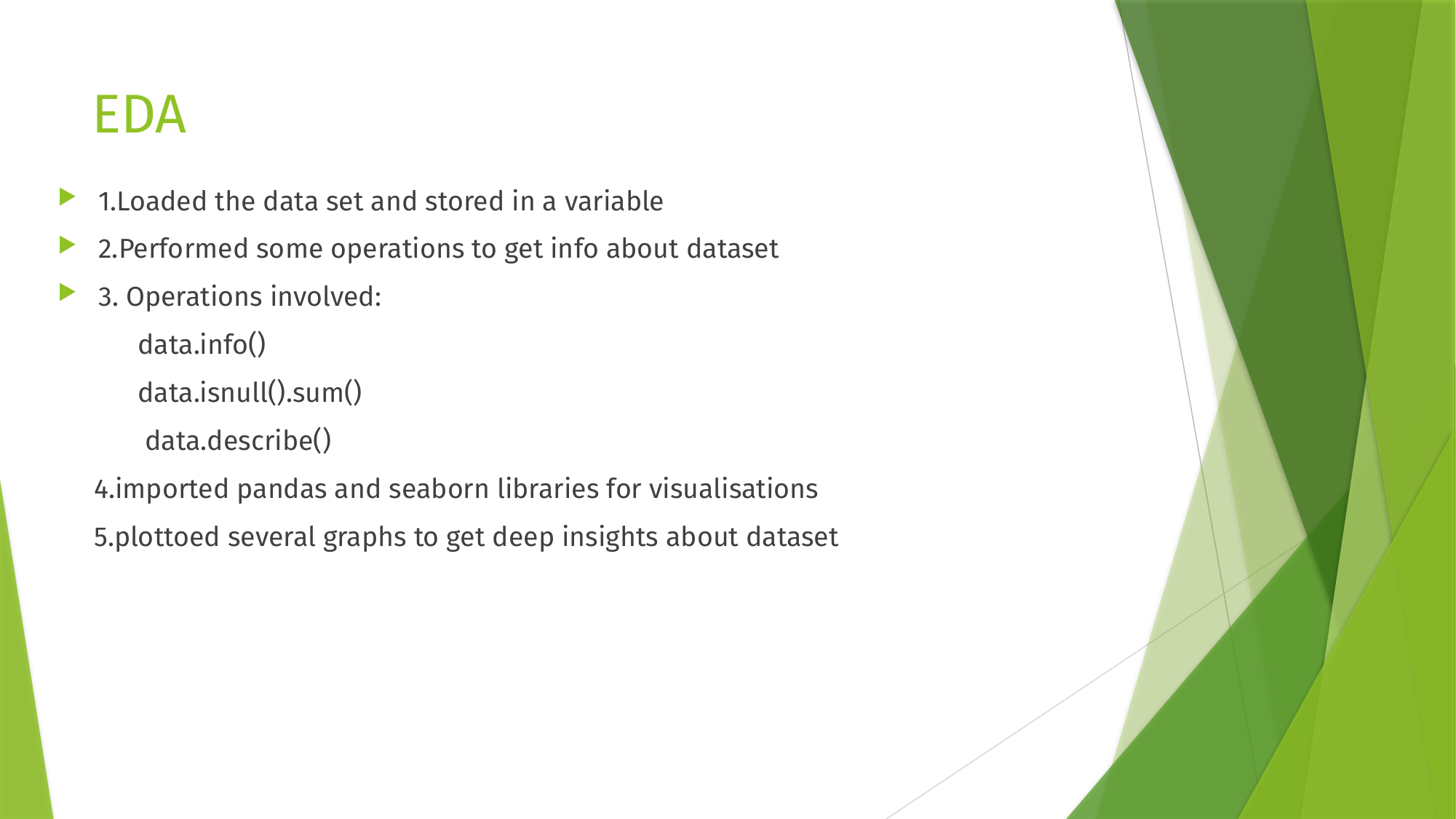

# EDA
1.Loaded the data set and stored in a variable
2.Performed some operations to get info about dataset
3. Operations involved:
           data.info()
           data.isnull().sum()
            data.describe()
     4.imported pandas and seaborn libraries for visualisations
     5.plottoed several graphs to get deep insights about dataset